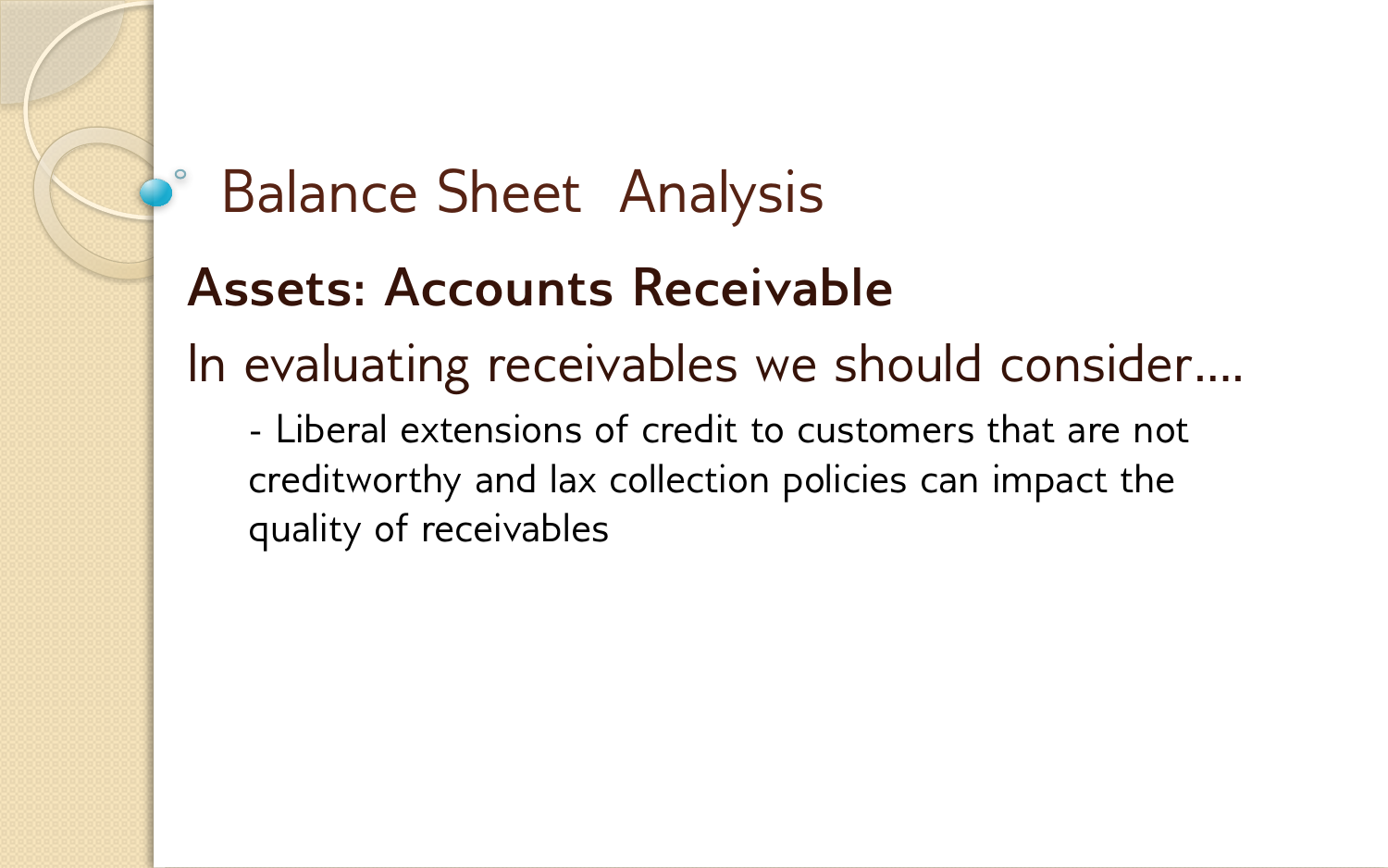

# Balance Sheet  Analysis
Assets: Accounts Receivable
In evaluating receivables we should consider….
- Liberal extensions of credit to customers that are not creditworthy and lax collection policies can impact the quality of receivables